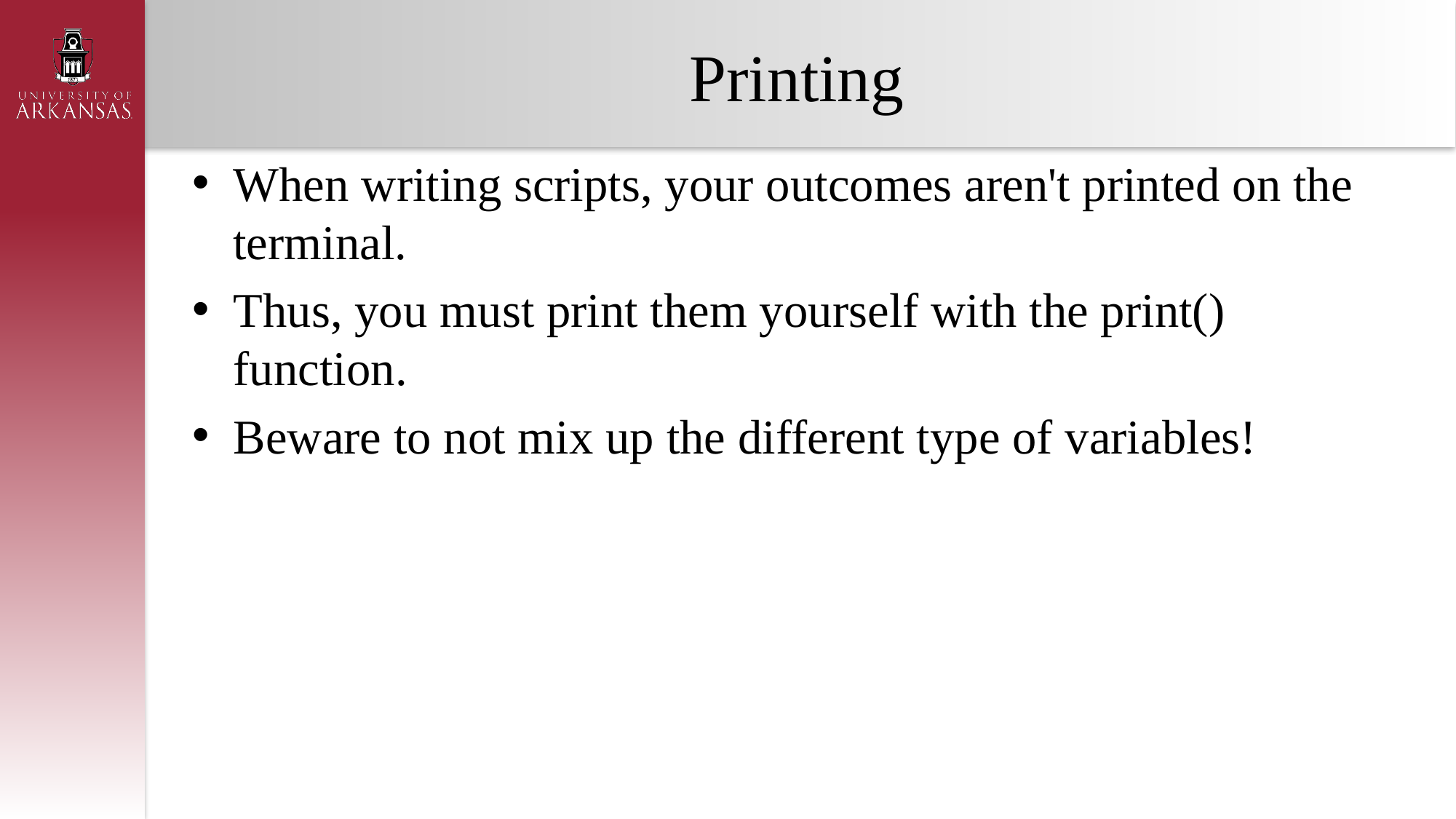

# Printing
When writing scripts, your outcomes aren't printed on the terminal.
Thus, you must print them yourself with the print() function.
Beware to not mix up the different type of variables!